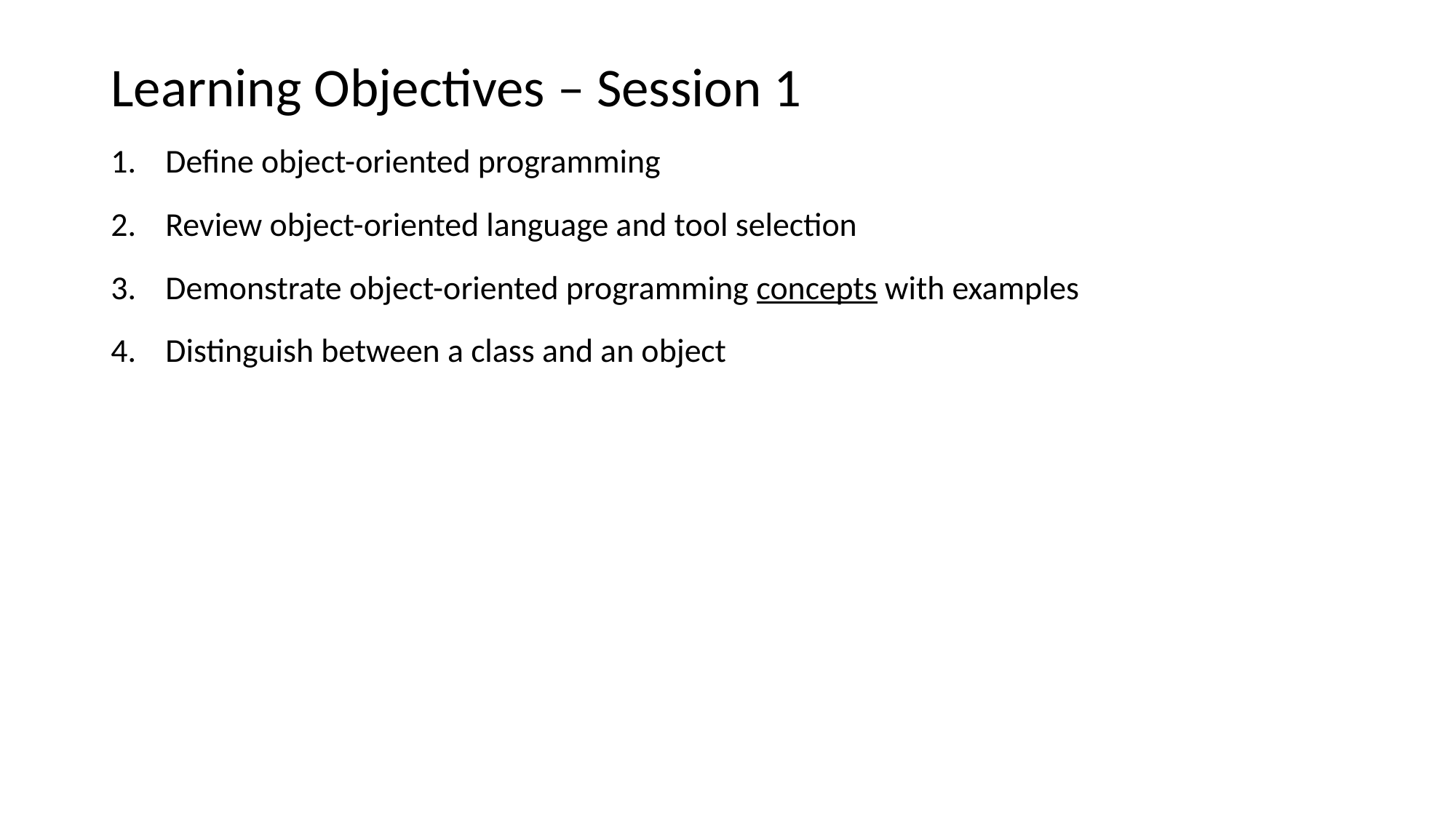

# Learning Objectives – Session 1
Define object-oriented programming
Review object-oriented language and tool selection
Demonstrate object-oriented programming concepts with examples
Distinguish between a class and an object